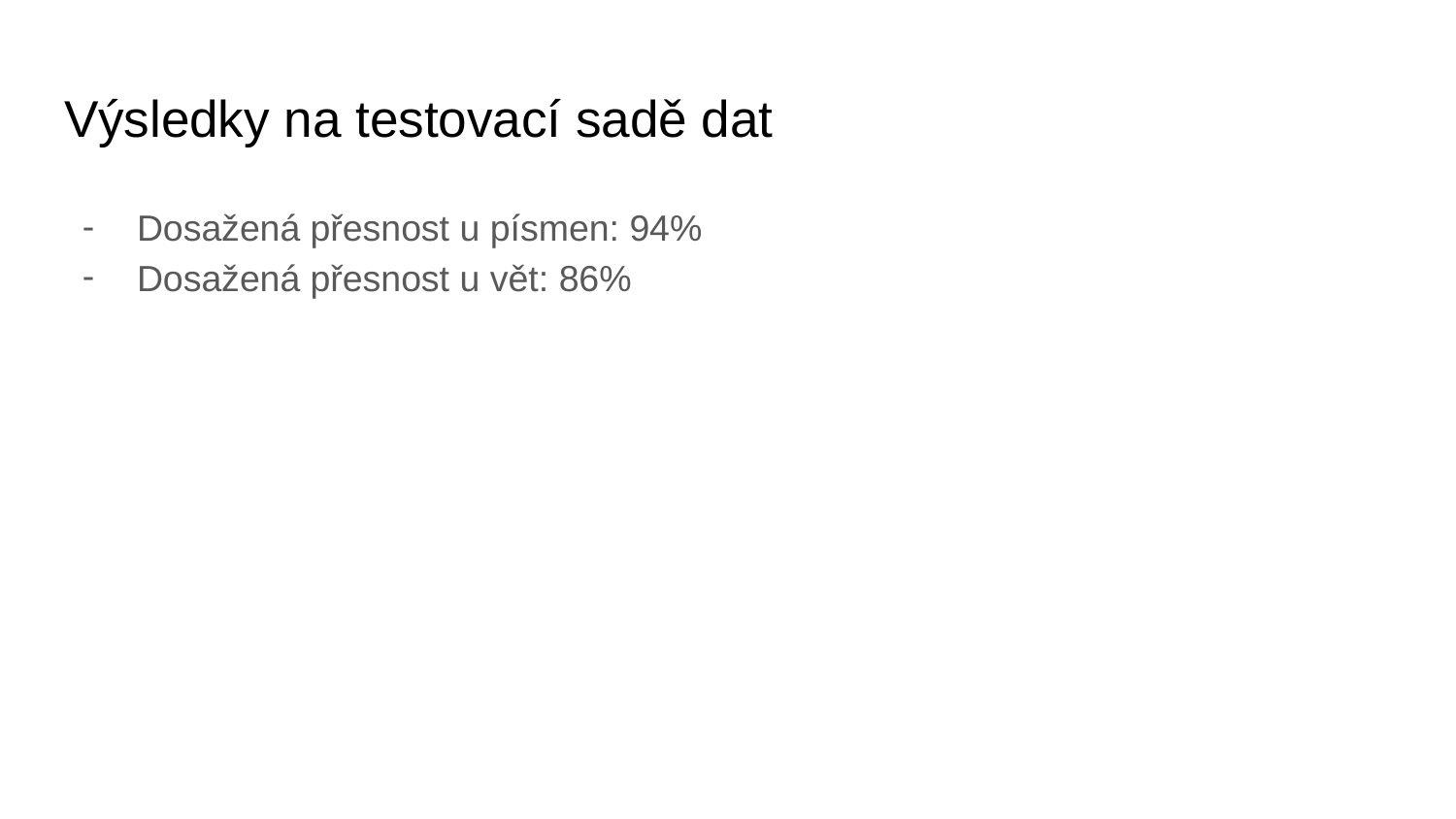

# Výsledky na testovací sadě dat
Dosažená přesnost u písmen: 94%
Dosažená přesnost u vět: 86%